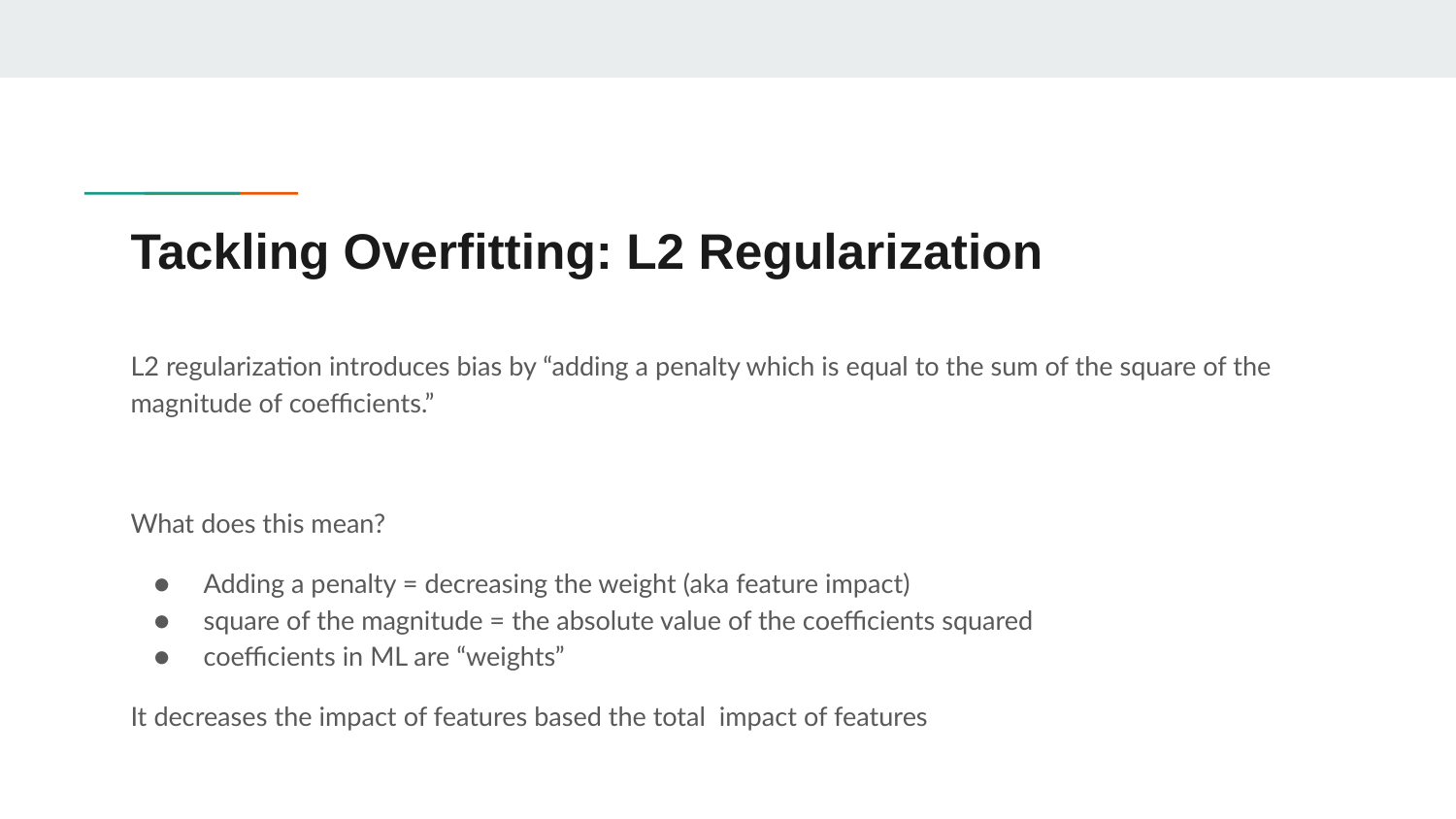

# Tackling Overfitting: L2 Regularization

L2 regularization introduces bias by “adding a penalty which is equal to the sum of the square of the magnitude of coefficients.”

What does this mean?
Adding a penalty = decreasing the weight (aka feature impact)
square of the magnitude = the absolute value of the coefficients squared
coefficients in ML are “weights”
It decreases the impact of features based the total  impact of features